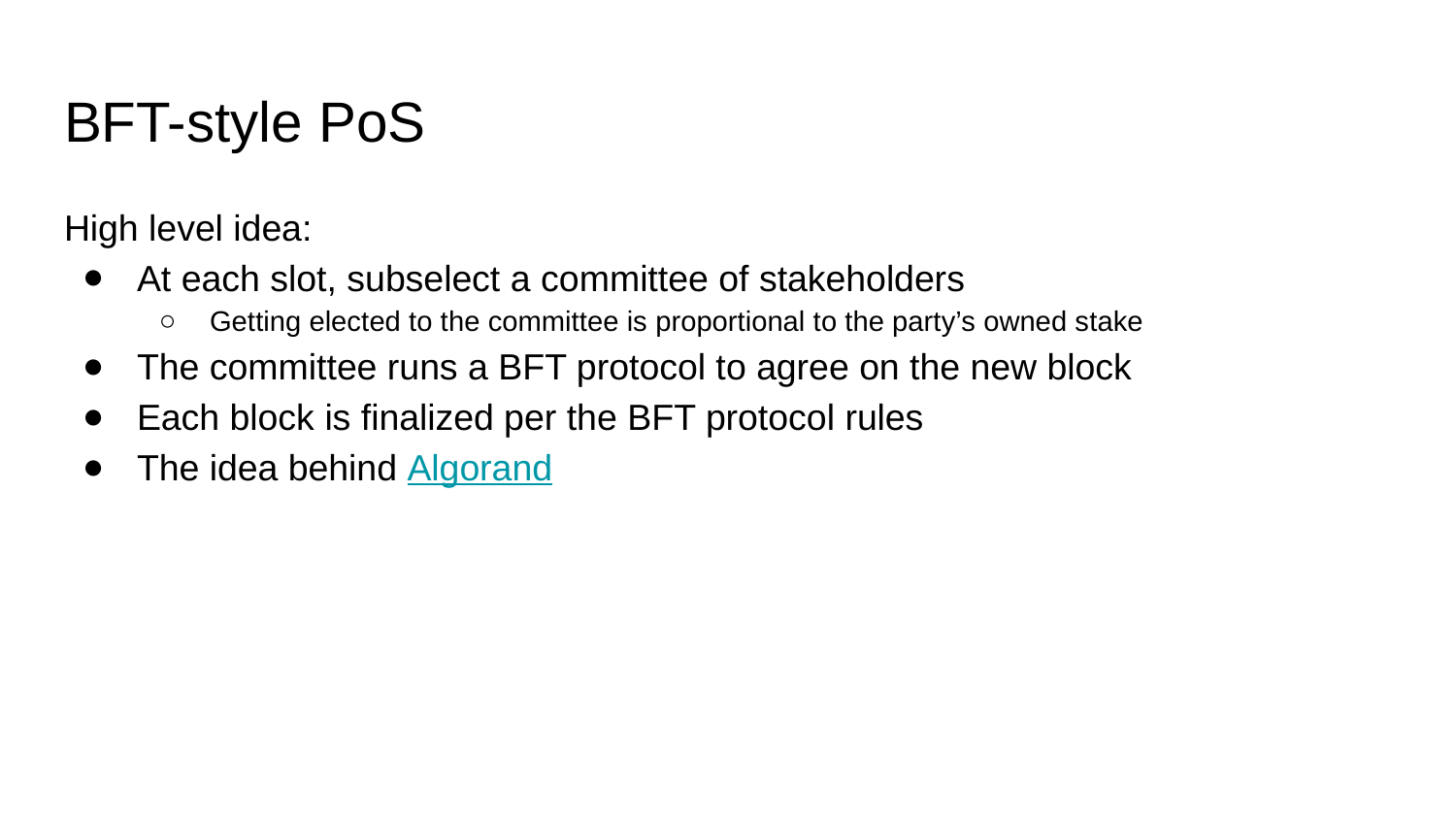

# BFT-style PoS
High level idea:
At each slot, subselect a committee of stakeholders
Getting elected to the committee is proportional to the party’s owned stake
The committee runs a BFT protocol to agree on the new block
Each block is finalized per the BFT protocol rules
The idea behind Algorand